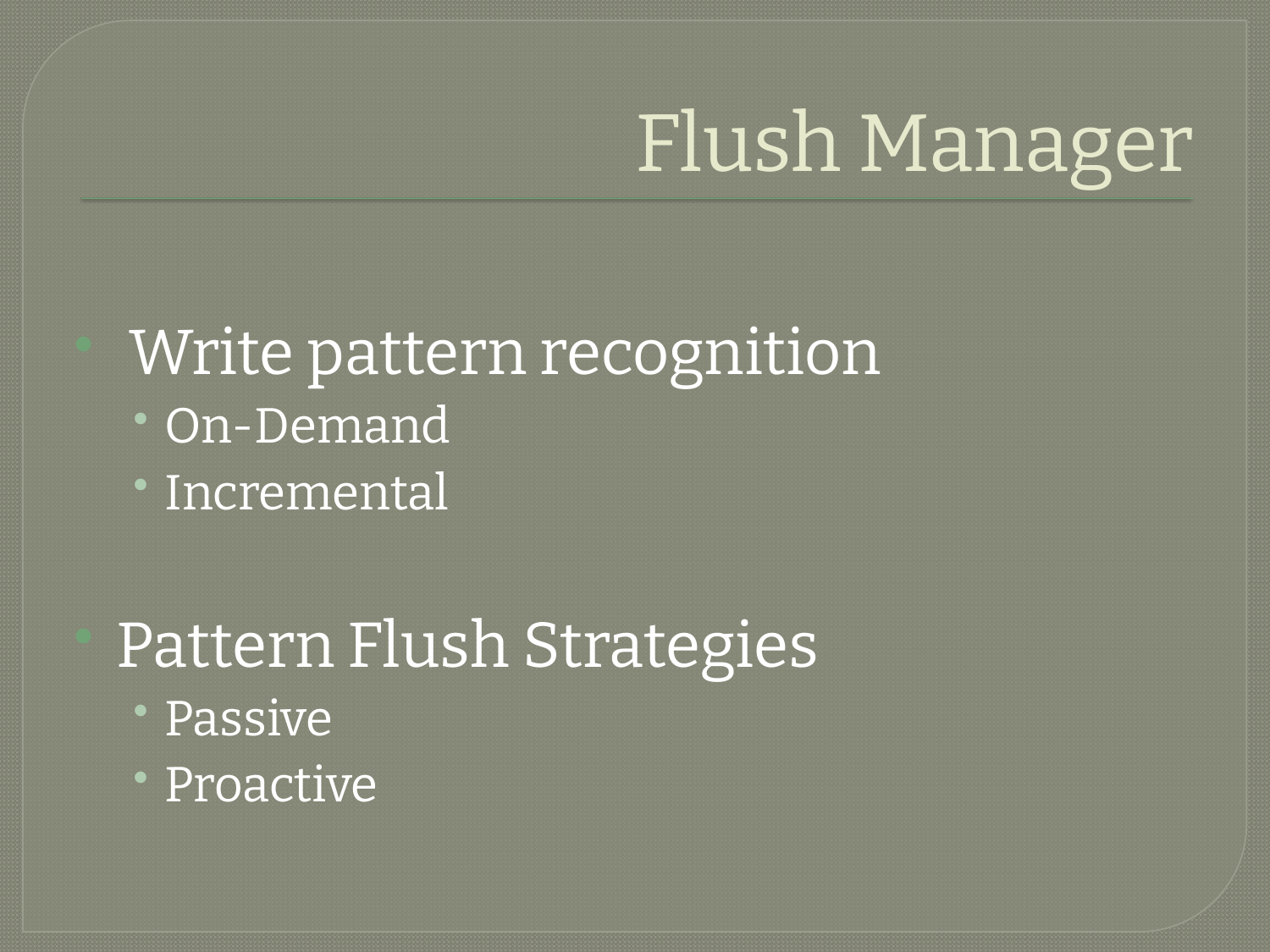

# Flush Manager

 Write pattern recognition
On-Demand
Incremental

Pattern Flush Strategies
Passive
Proactive